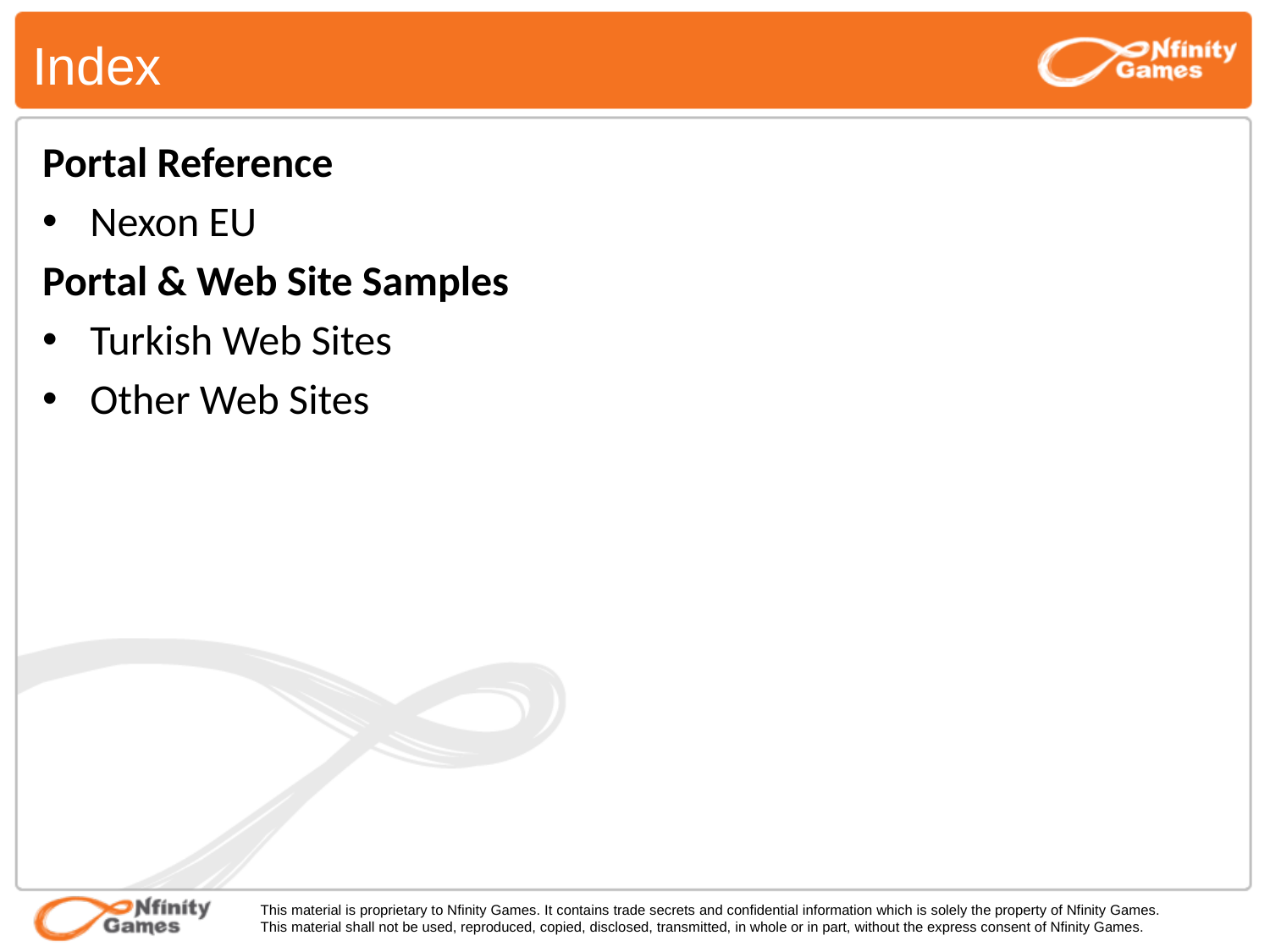

# Index
Portal Reference
Nexon EU
Portal & Web Site Samples
Turkish Web Sites
Other Web Sites